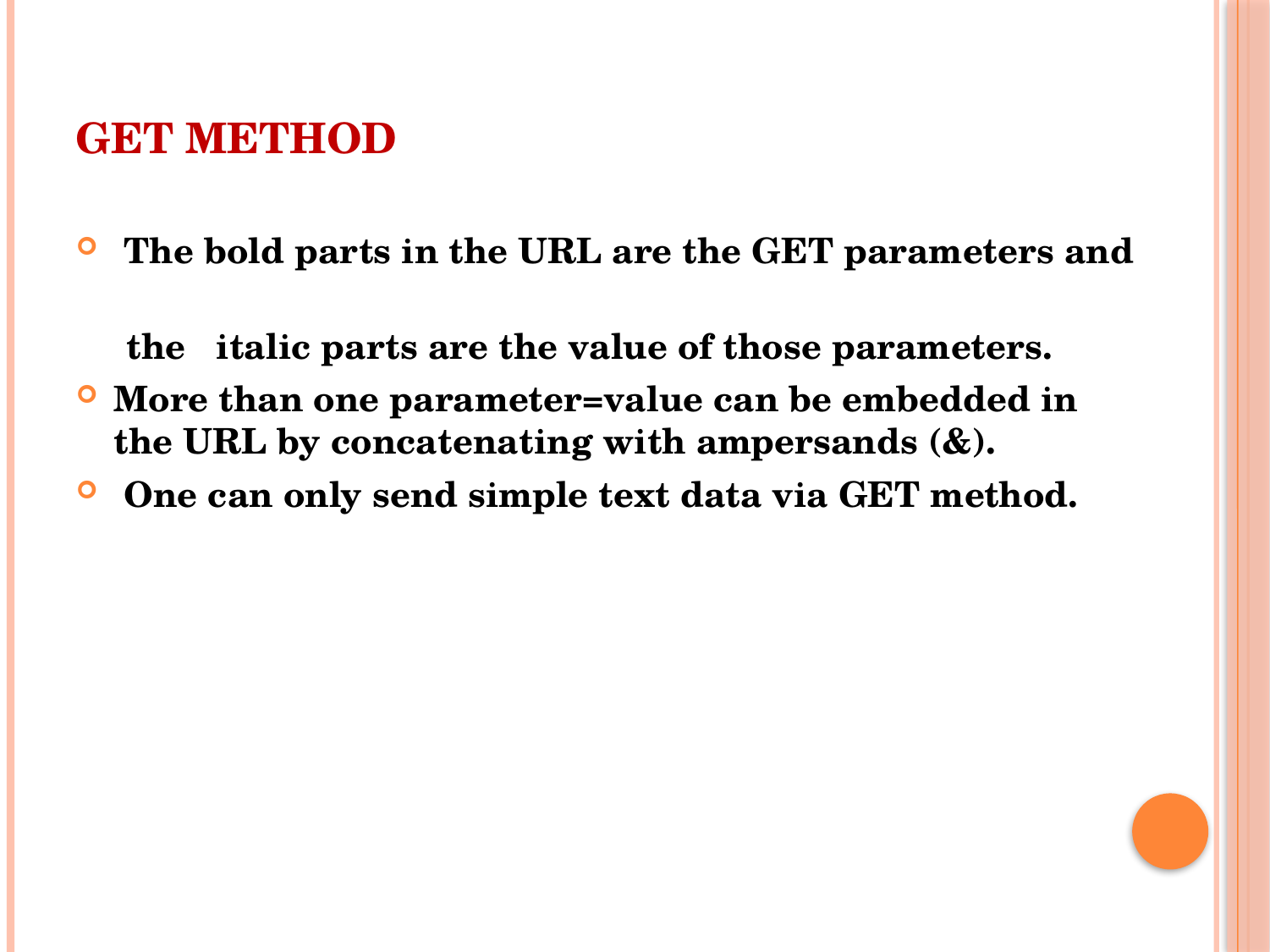

# Get method
 The bold parts in the URL are the GET parameters and
     the   italic parts are the value of those parameters.
More than one parameter=value can be embedded in the URL by concatenating with ampersands (&).
 One can only send simple text data via GET method.